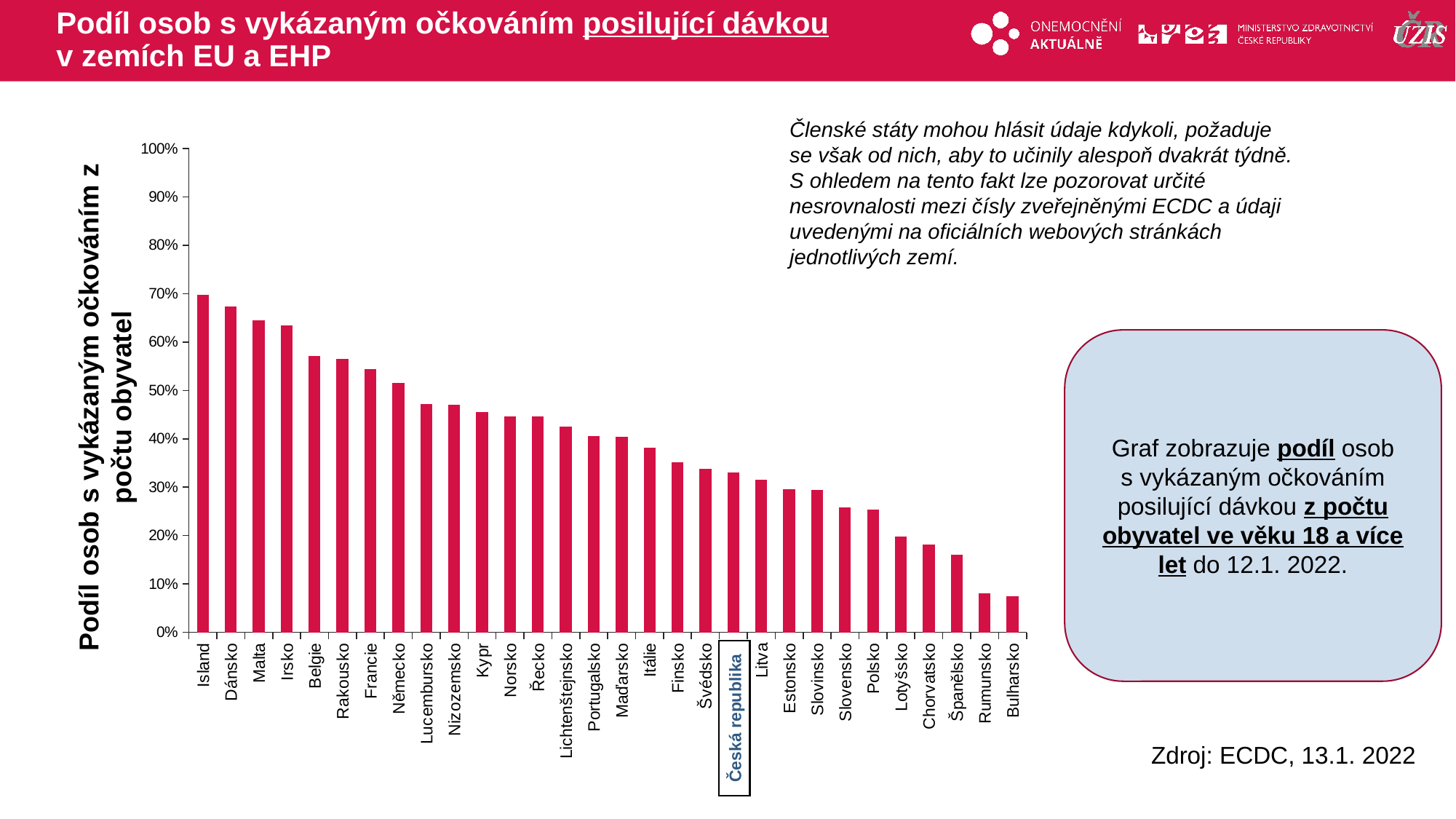

# Podíl osob s vykázaným očkováním posilující dávkou v zemích EU a EHP
Členské státy mohou hlásit údaje kdykoli, požaduje se však od nich, aby to učinily alespoň dvakrát týdně. S ohledem na tento fakt lze pozorovat určité nesrovnalosti mezi čísly zveřejněnými ECDC a údaji uvedenými na oficiálních webových stránkách jednotlivých zemí.

### Chart

| Category | smrtnost |
|---|---|
| Island | 0.697 |
| Dánsko | 0.672 |
| Malta | 0.644 |
| Irsko | 0.634 |
| Belgie | 0.57 |
| Rakousko | 0.564 |
| Francie | 0.543 |
| Německo | 0.515 |
| Lucembursko | 0.471 |
| Nizozemsko | 0.469 |
| Kypr | 0.455 |
| Norsko | 0.446 |
| Řecko | 0.445 |
| Lichtenštejnsko | 0.424 |
| Portugalsko | 0.405 |
| Maďarsko | 0.403 |
| Itálie | 0.381 |
| Finsko | 0.35 |
| Švédsko | 0.337 |
| Česká republika | 0.329 |
| Litva | 0.314 |
| Estonsko | 0.295 |
| Slovinsko | 0.293 |
| Slovensko | 0.257 |
| Polsko | 0.253 |
| Lotyšsko | 0.197 |
| Chorvatsko | 0.18 |
| Španělsko | 0.16 |
| Rumunsko | 0.08 |
| Bulharsko | 0.074 |
Graf zobrazuje podíl osob s vykázaným očkováním posilující dávkou z počtu obyvatel ve věku 18 a více let do 12.1. 2022.
Podíl osob s vykázaným očkováním z počtu obyvatel
Česká republika
Zdroj: ECDC, 13.1. 2022